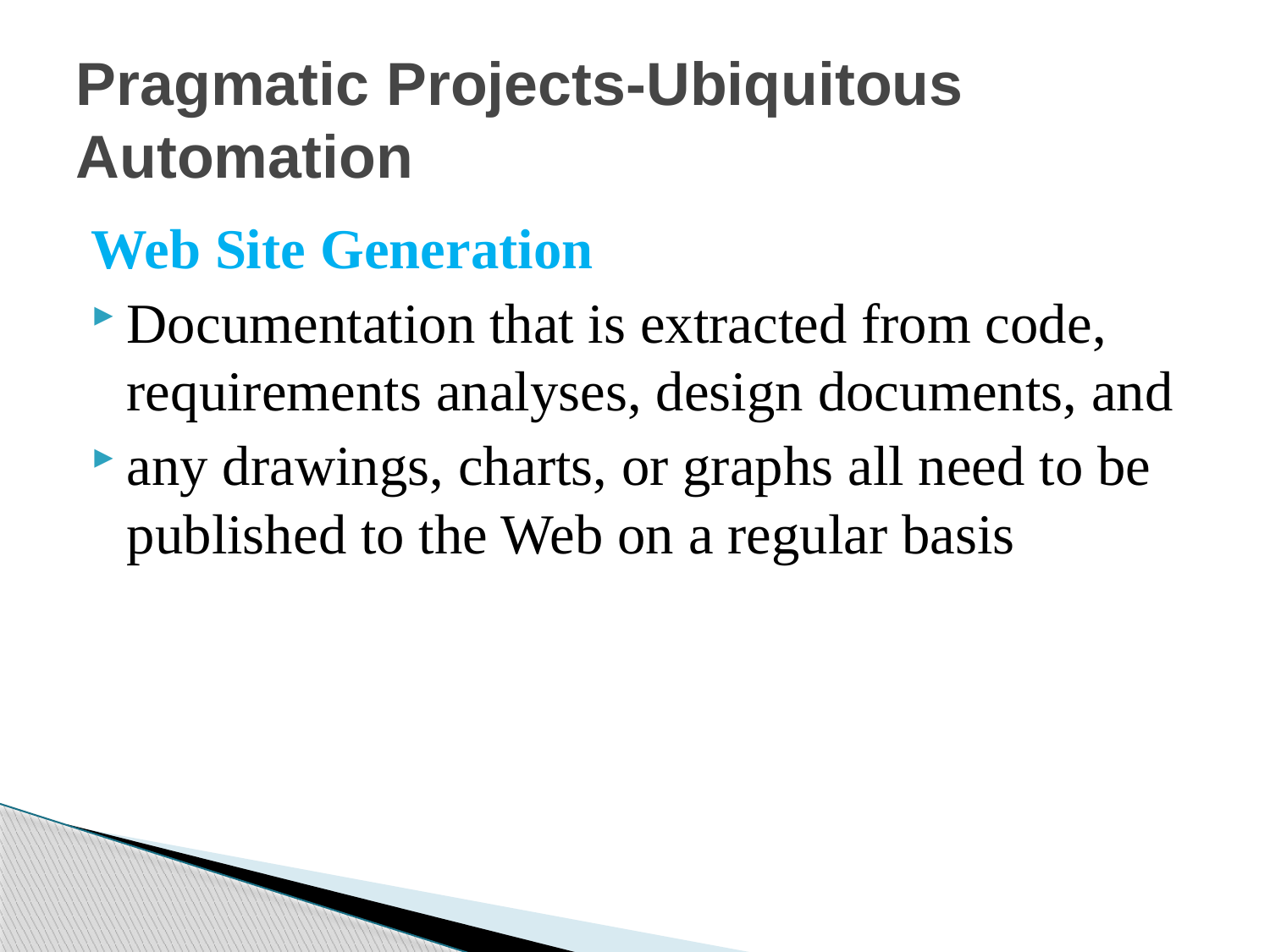

# Pragmatic Projects-Ubiquitous Automation
Web Site Generation
Documentation that is extracted from code, requirements analyses, design documents, and
any drawings, charts, or graphs all need to be published to the Web on a regular basis